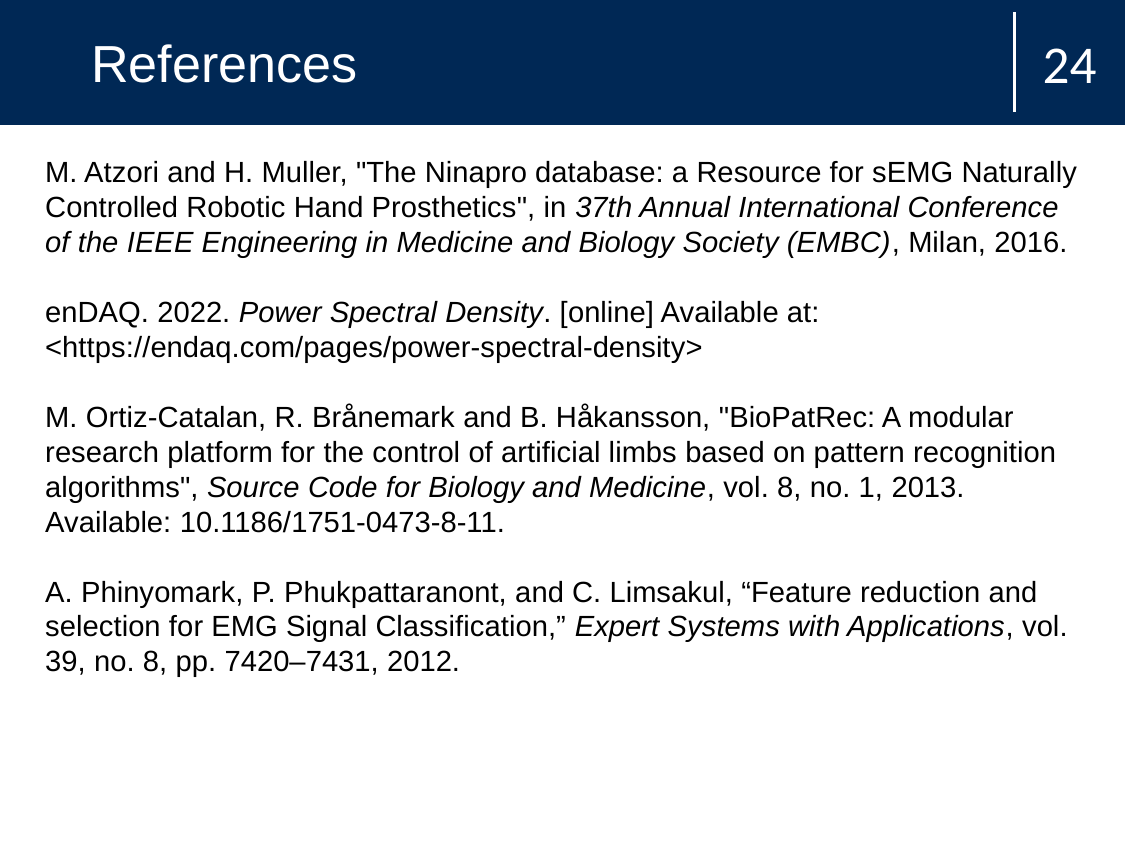

References
24
M. Atzori and H. Muller, "The Ninapro database: a Resource for sEMG Naturally Controlled Robotic Hand Prosthetics", in 37th Annual International Conference of the IEEE Engineering in Medicine and Biology Society (EMBC), Milan, 2016.

enDAQ. 2022. Power Spectral Density. [online] Available at: <https://endaq.com/pages/power-spectral-density>

M. Ortiz-Catalan, R. Brånemark and B. Håkansson, "BioPatRec: A modular research platform for the control of artificial limbs based on pattern recognition algorithms", Source Code for Biology and Medicine, vol. 8, no. 1, 2013. Available: 10.1186/1751-0473-8-11.

A. Phinyomark, P. Phukpattaranont, and C. Limsakul, “Feature reduction and selection for EMG Signal Classification,” Expert Systems with Applications, vol. 39, no. 8, pp. 7420–7431, 2012.